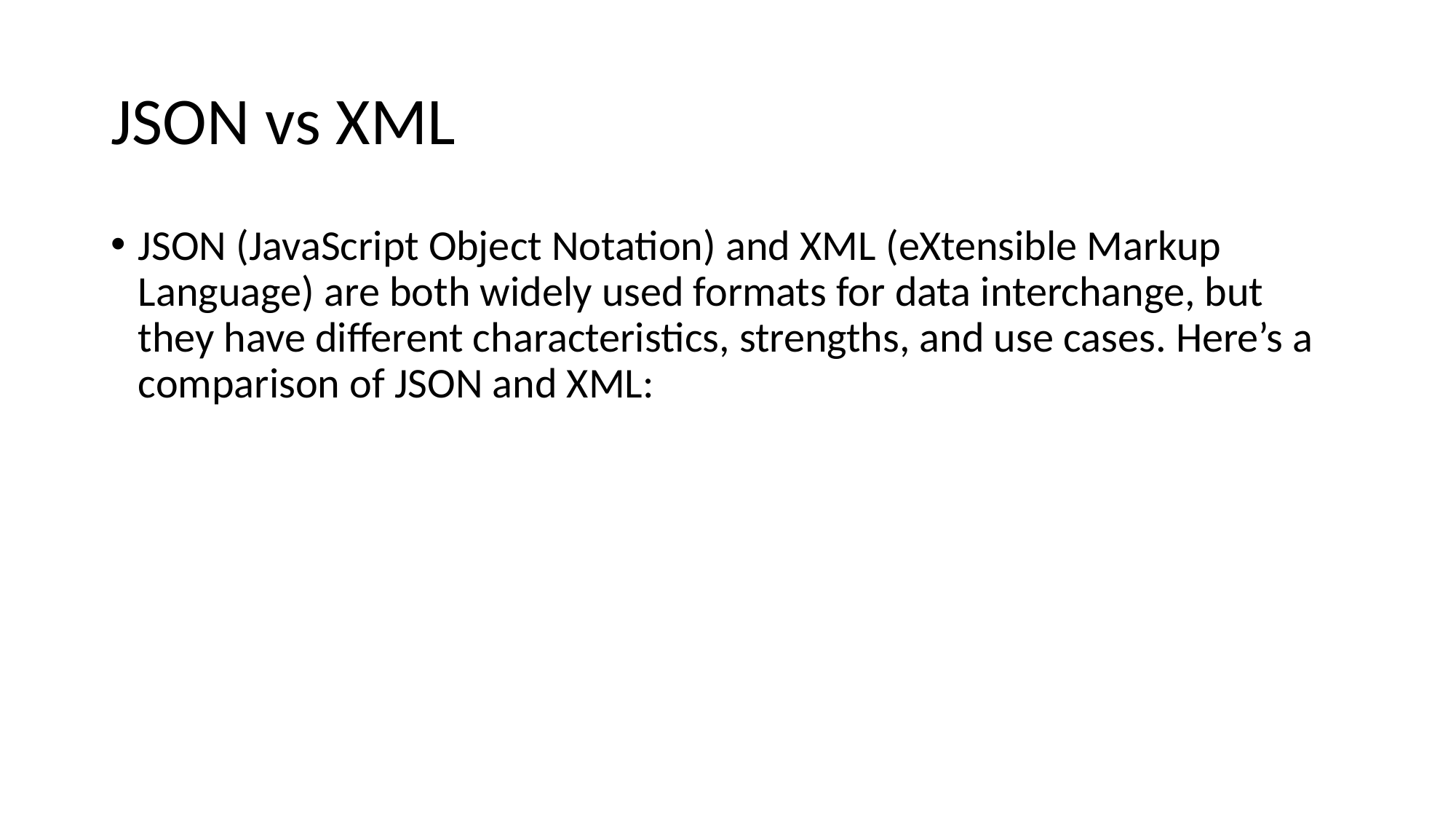

# JSON vs XML
JSON (JavaScript Object Notation) and XML (eXtensible Markup Language) are both widely used formats for data interchange, but they have different characteristics, strengths, and use cases. Here’s a comparison of JSON and XML: